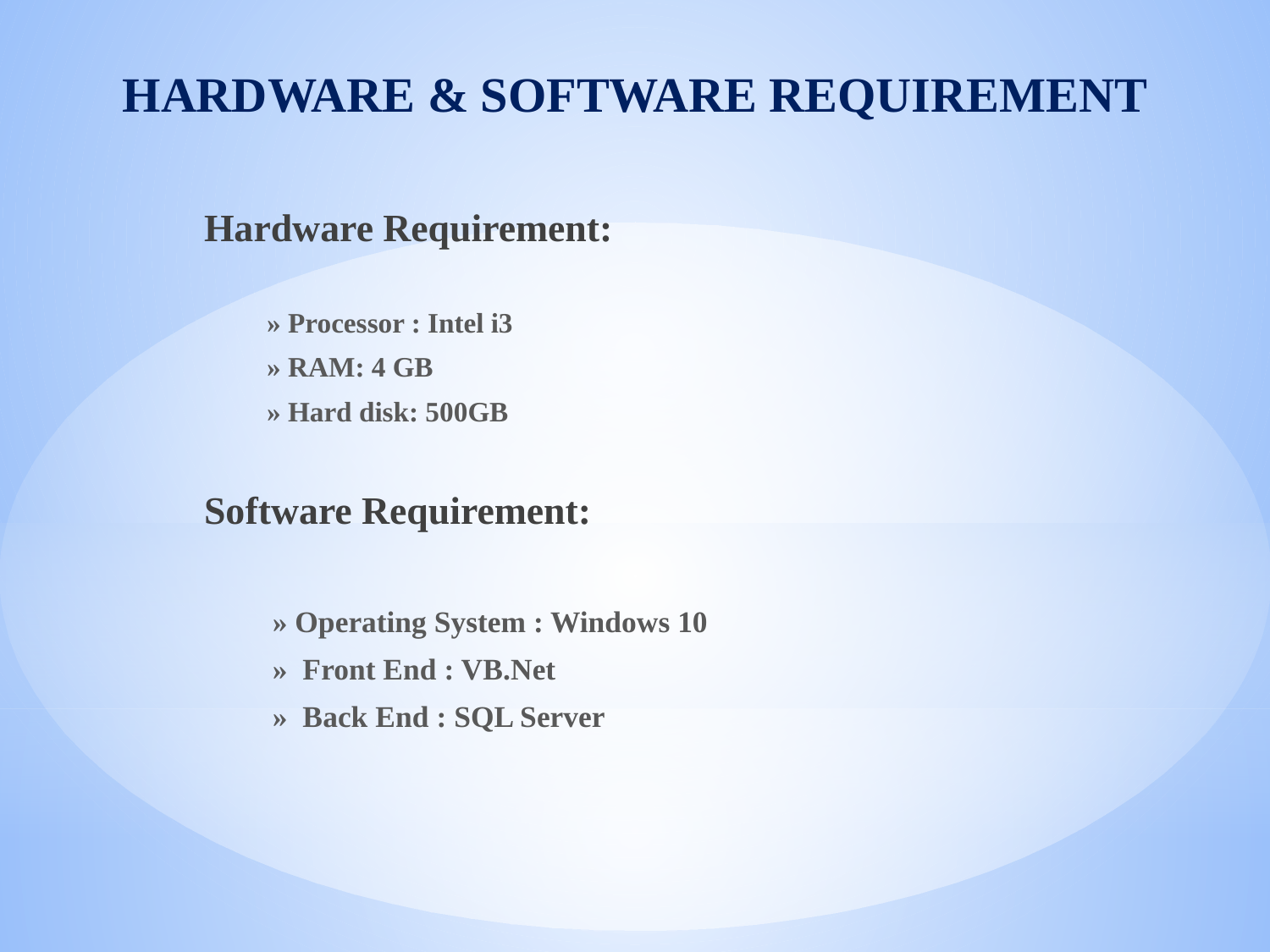

# Hardware & Software Requirement
Hardware Requirement:

         » Processor : Intel i3
         » RAM: 4 GB
         » Hard disk: 500GB

Software Requirement:

         » Operating System : Windows 10
         »  Front End : VB.Net
         »  Back End : SQL Server